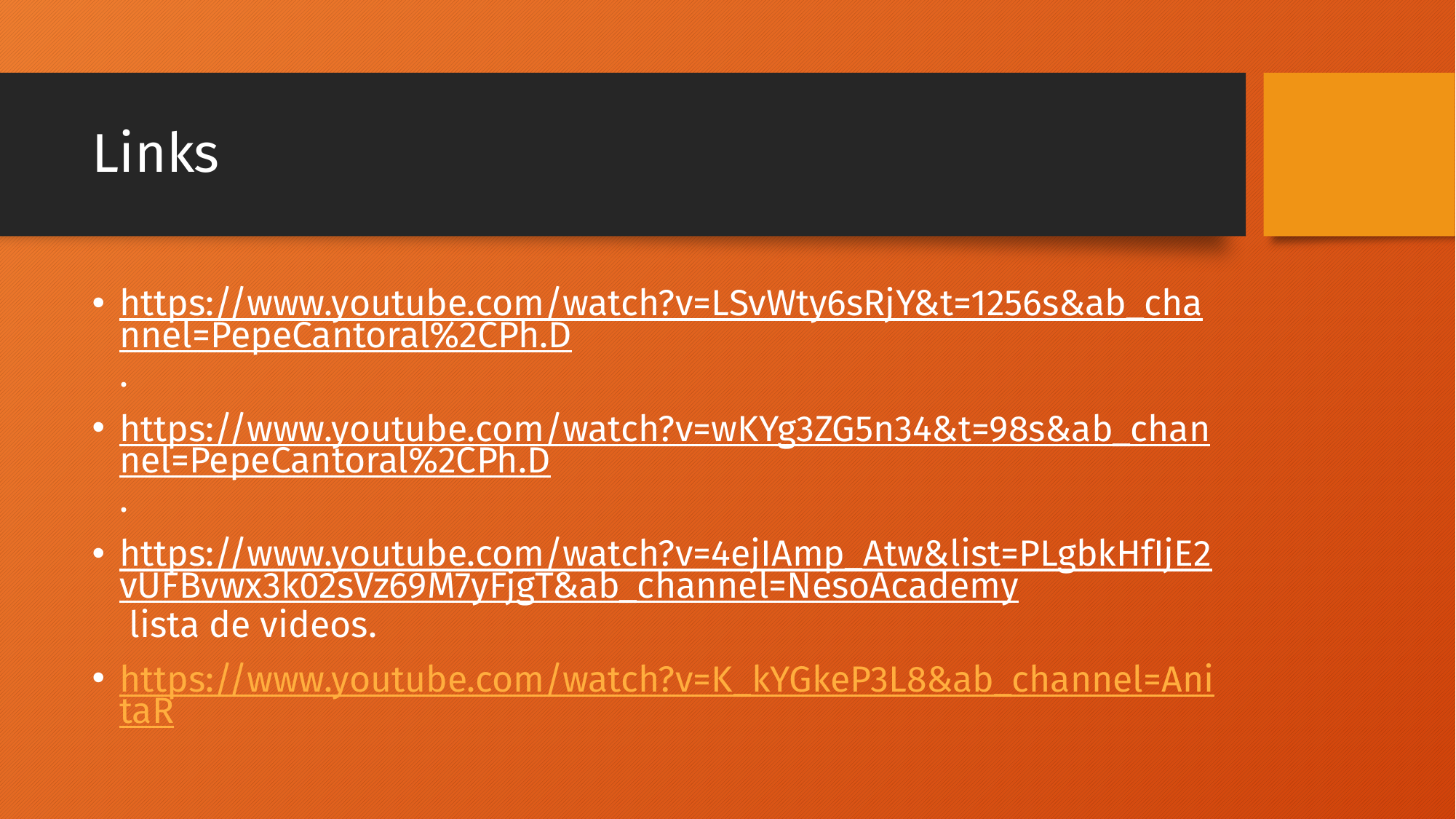

# Links
https://www.youtube.com/watch?v=LSvWty6sRjY&t=1256s&ab_channel=PepeCantoral%2CPh.D.
https://www.youtube.com/watch?v=wKYg3ZG5n34&t=98s&ab_channel=PepeCantoral%2CPh.D.
https://www.youtube.com/watch?v=4ejIAmp_Atw&list=PLgbkHfIjE2vUFBvwx3k02sVz69M7yFjgT&ab_channel=NesoAcademy lista de videos.
https://www.youtube.com/watch?v=K_kYGkeP3L8&ab_channel=AnitaR